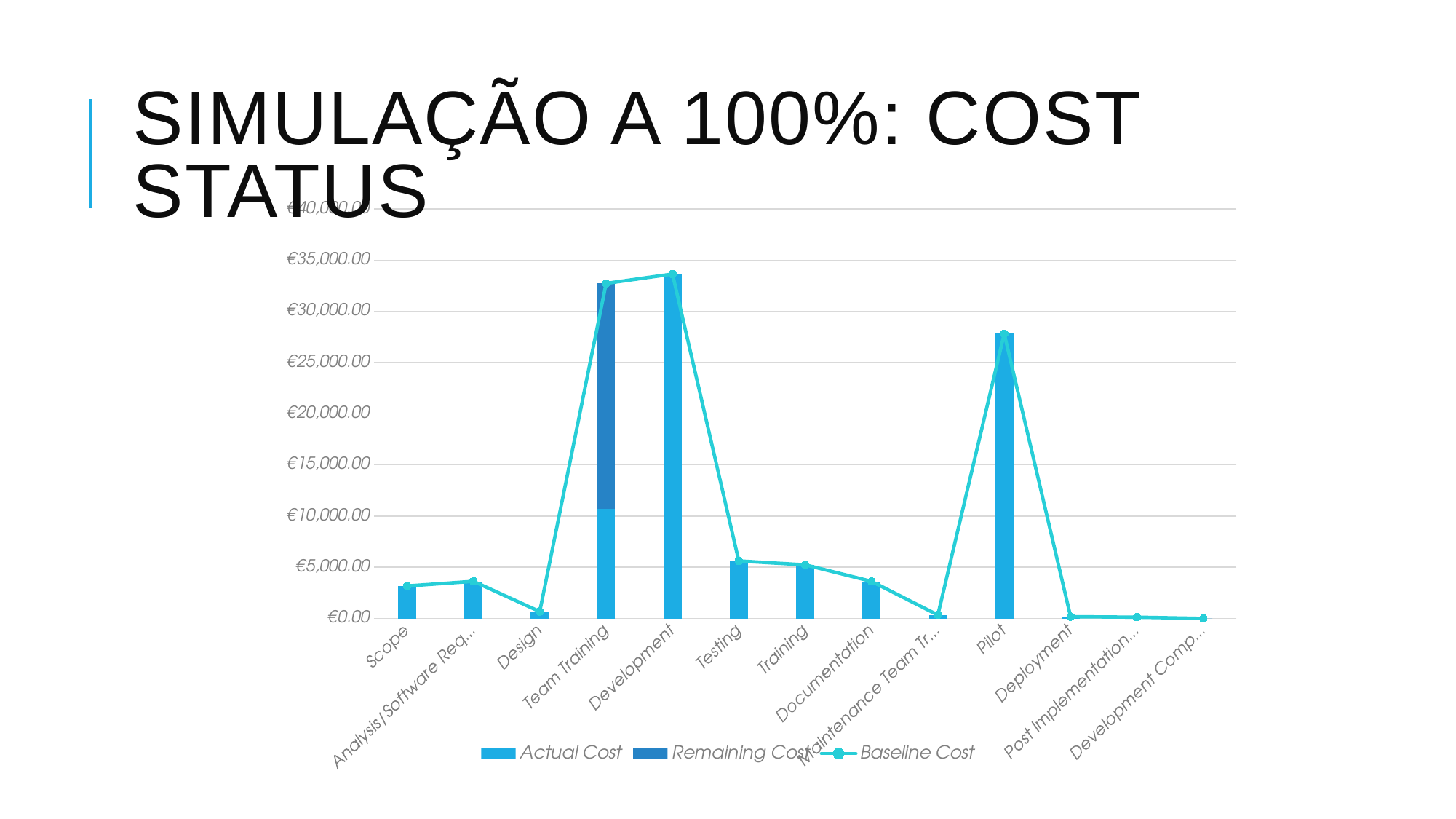

# SIMULAÇÃO A 100%: COST STATUS

### Chart

| Category |  |  |  |
|---|---|---|---|
| Scope | 3168.4800000000005 | 0.0 | 3168.48 |
| Analysis/Software Requirements | 3623.8800000000006 | 0.0 | 3623.88 |
| Design | 673.56 | 0.0 | 673.56 |
| Team Training | 10727.23 | 22000.0 | 32727.23 |
| Development | 33645.8 | 0.0 | 33645.8 |
| Testing | 5614.4 | 0.0 | 5614.4 |
| Training | 5236.56 | 0.0 | 5236.56 |
| Documentation | 3618.3200000000006 | 0.0 | 3618.32 |
| Maintenance Team Training | 338.8 | 0.0 | 338.8 |
| Pilot | 27819.44 | 0.0 | 27819.44 |
| Deployment | 174.0 | 0.0 | 174.0 |
| Post Implementation Review | 123.12 | 0.0 | 123.12 |
| Development Complete | 0.0 | 0.0 | 0.0 |